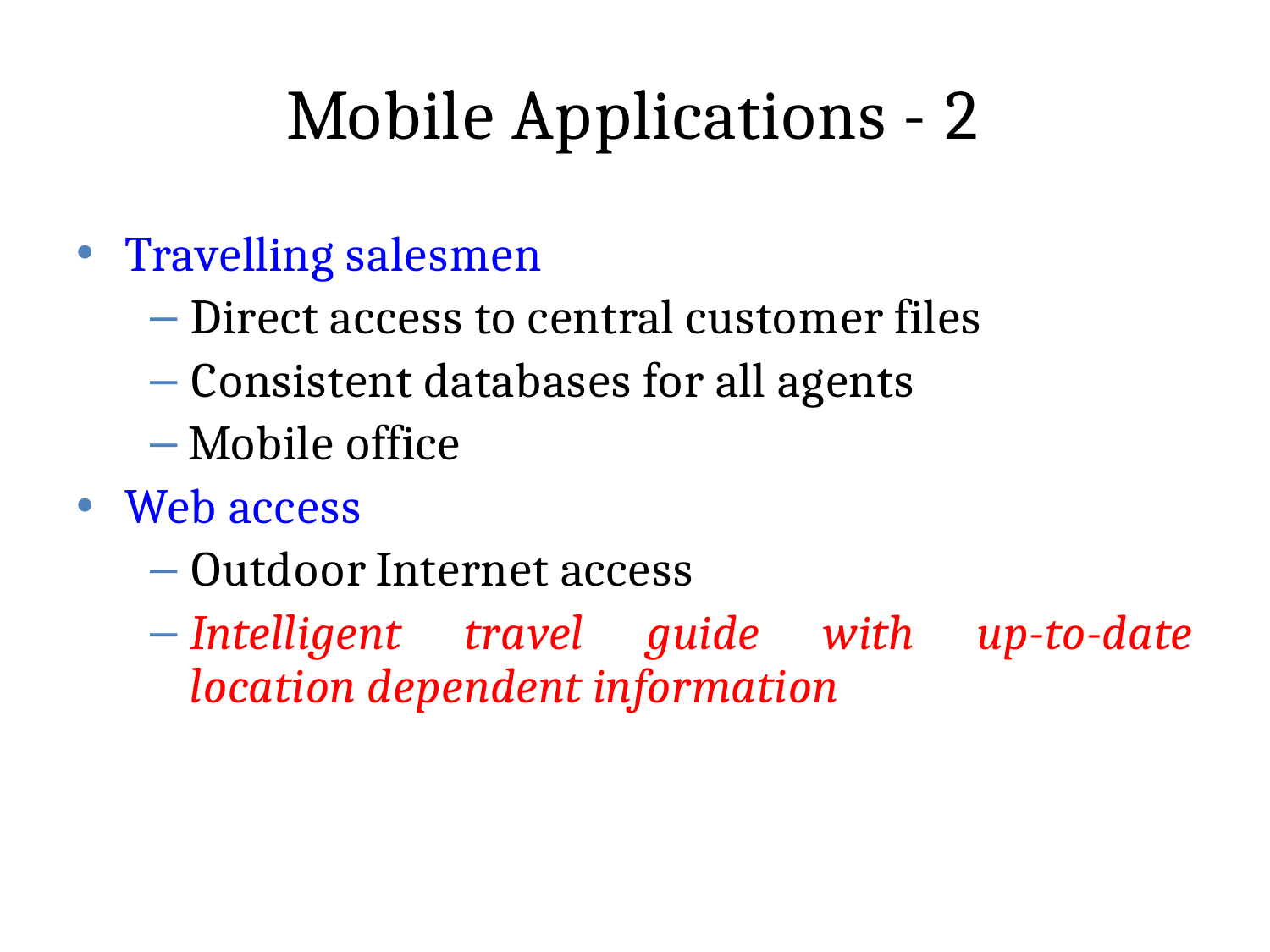

# Mobile Applications - 2
Travelling salesmen
Direct access to central customer files
Consistent databases for all agents
Mobile office
Web access
Outdoor Internet access
Intelligent travel guide with up-to-date
location dependent information